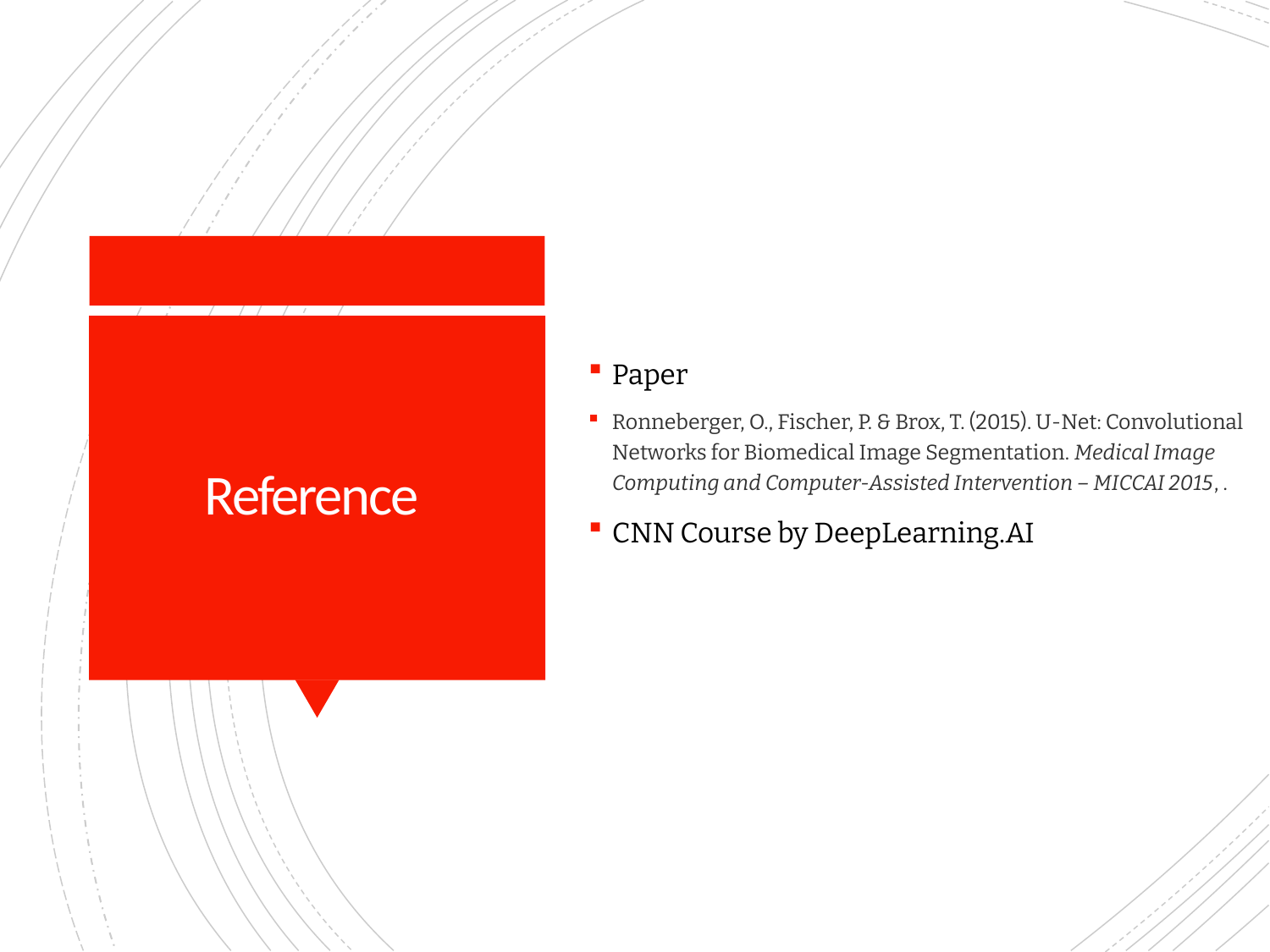

Paper
Ronneberger, O., Fischer, P. & Brox, T. (2015). U-Net: Convolutional Networks for Biomedical Image Segmentation. Medical Image Computing and Computer-Assisted Intervention – MICCAI 2015, .
CNN Course by DeepLearning.AI

# Reference